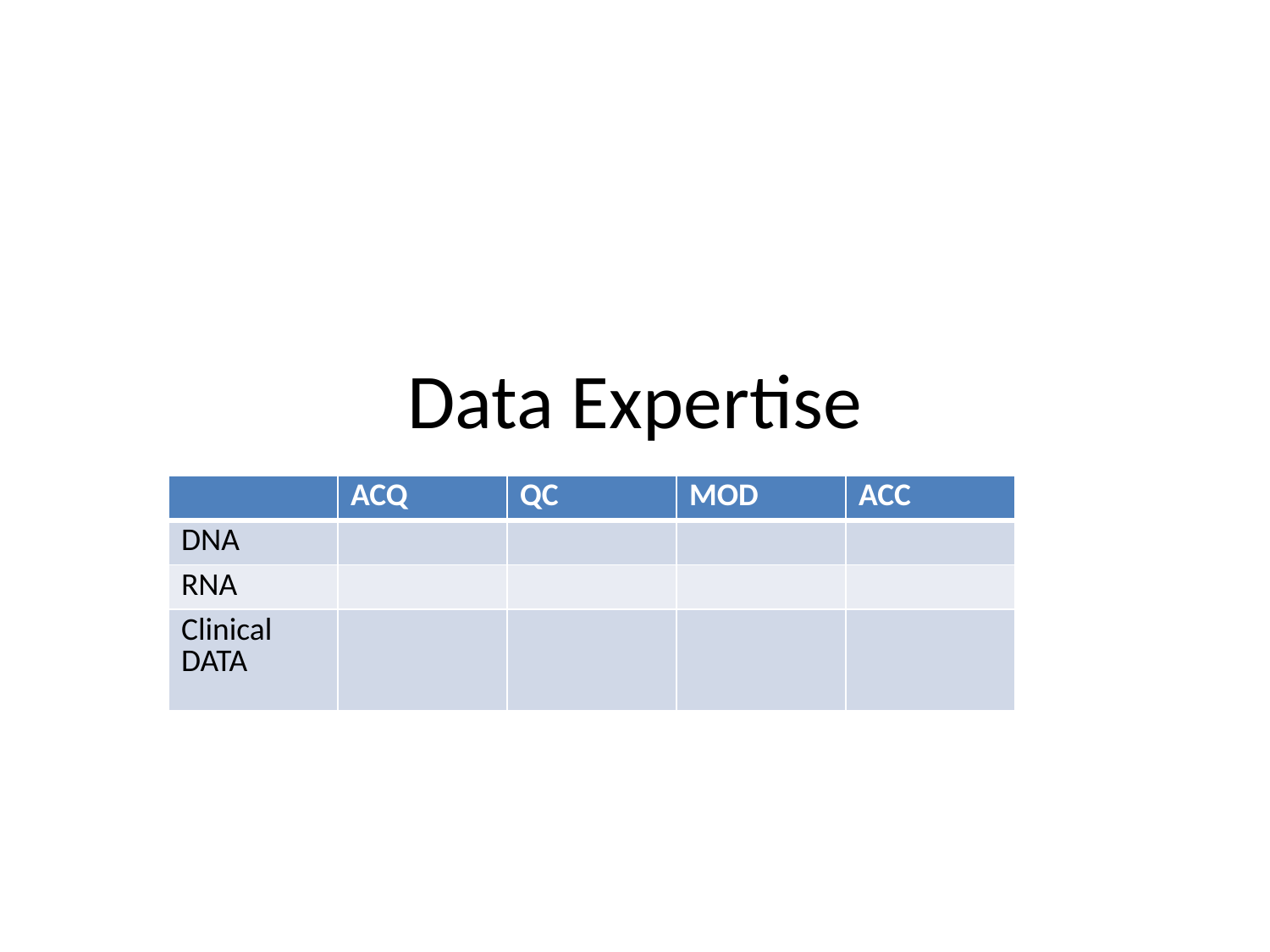

# Data Expertise
|  | ACQ | QC | MOD | ACC |
| --- | --- | --- | --- | --- |
| DNA |  |  |  |  |
| RNA |  |  |  |  |
| Clinical DATA |  |  |  |  |